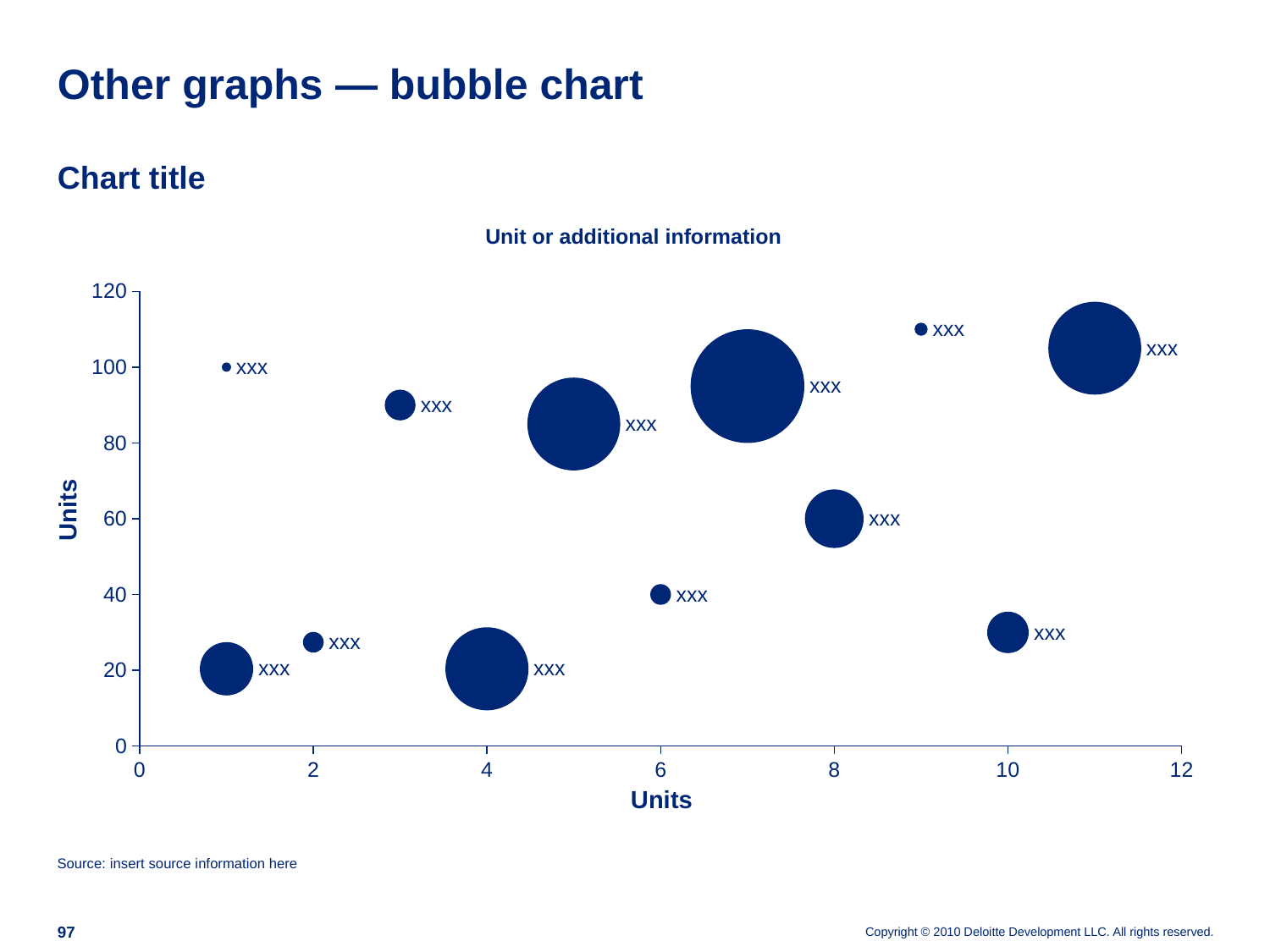

# Other graphs — bubble chart
Chart title
Unit or additional information

### Chart

| Category | 20 | Size of Bubble 33 5 11 80 100 5 150 40 2 20 |
|---|---|---|
Units
Units
Source: insert source information here